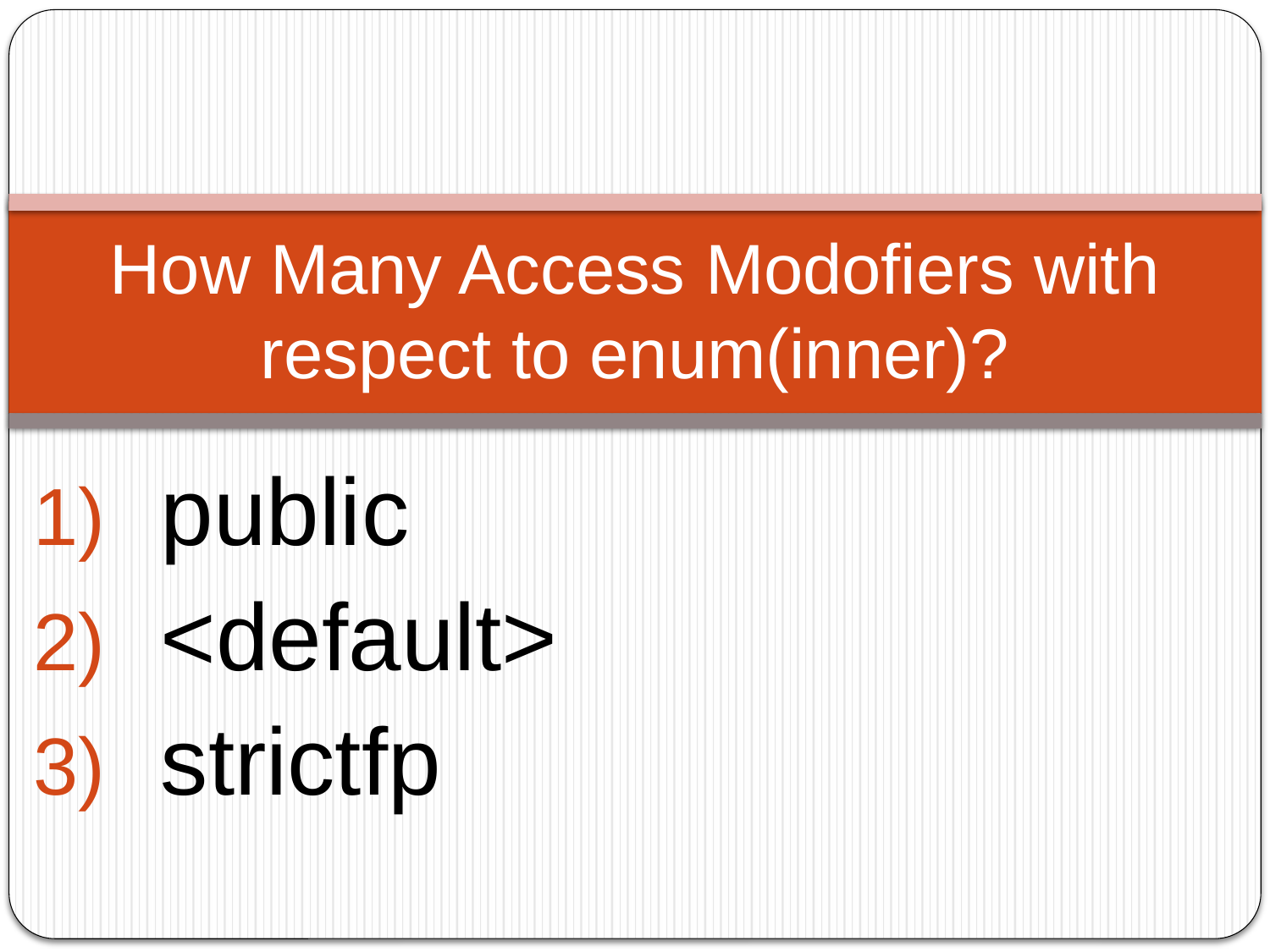

# How Many Access Modofiers with respect to enum(inner)?
public
<default>
strictfp